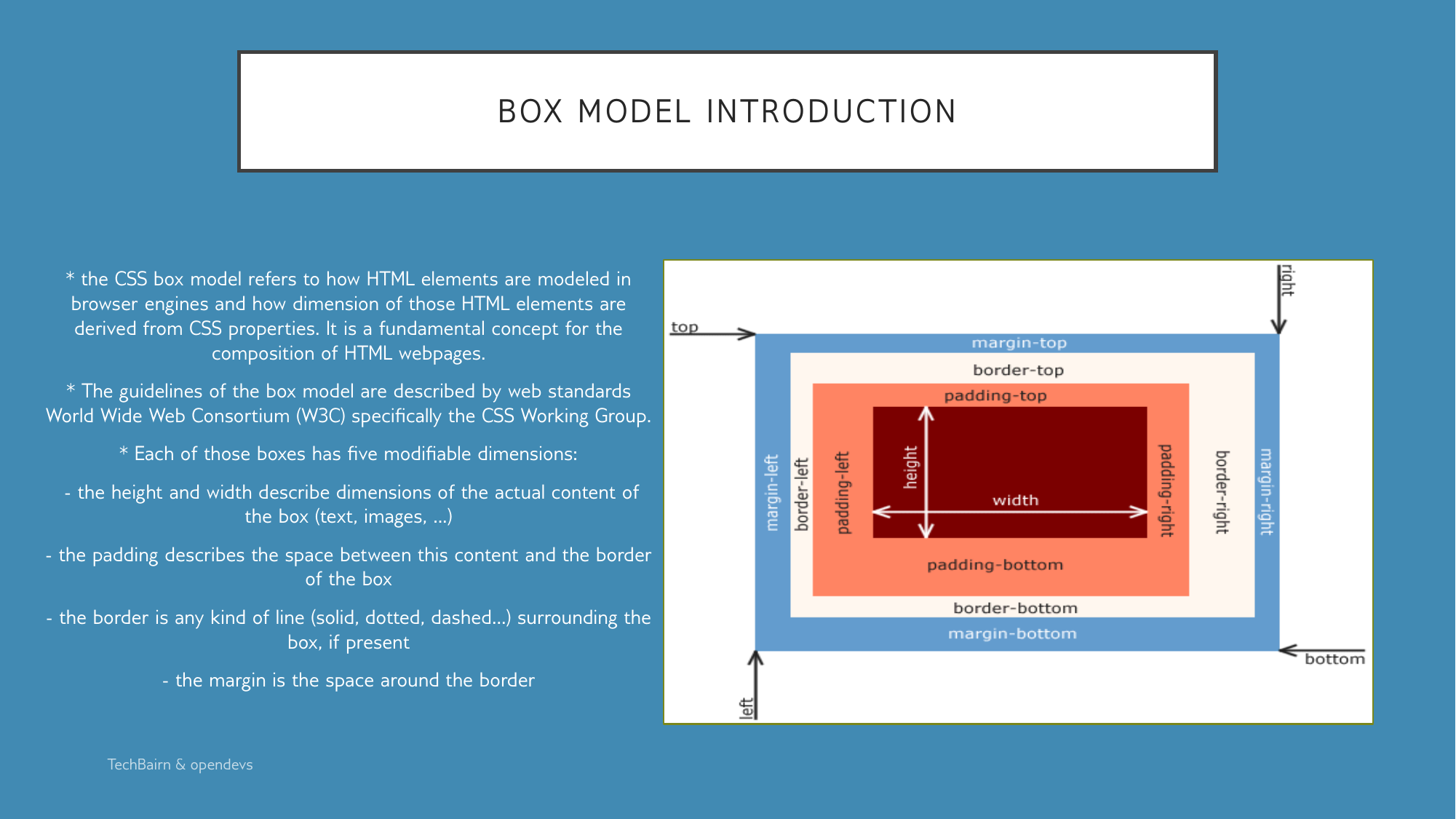

# Box Model Introduction
* the CSS box model refers to how HTML elements are modeled in browser engines and how dimension of those HTML elements are derived from CSS properties. It is a fundamental concept for the composition of HTML webpages.
* The guidelines of the box model are described by web standards World Wide Web Consortium (W3C) specifically the CSS Working Group.
* Each of those boxes has five modifiable dimensions:
 - the height and width describe dimensions of the actual content of the box (text, images, ...)
- the padding describes the space between this content and the border of the box
- the border is any kind of line (solid, dotted, dashed...) surrounding the box, if present
- the margin is the space around the border

TechBairn & opendevs